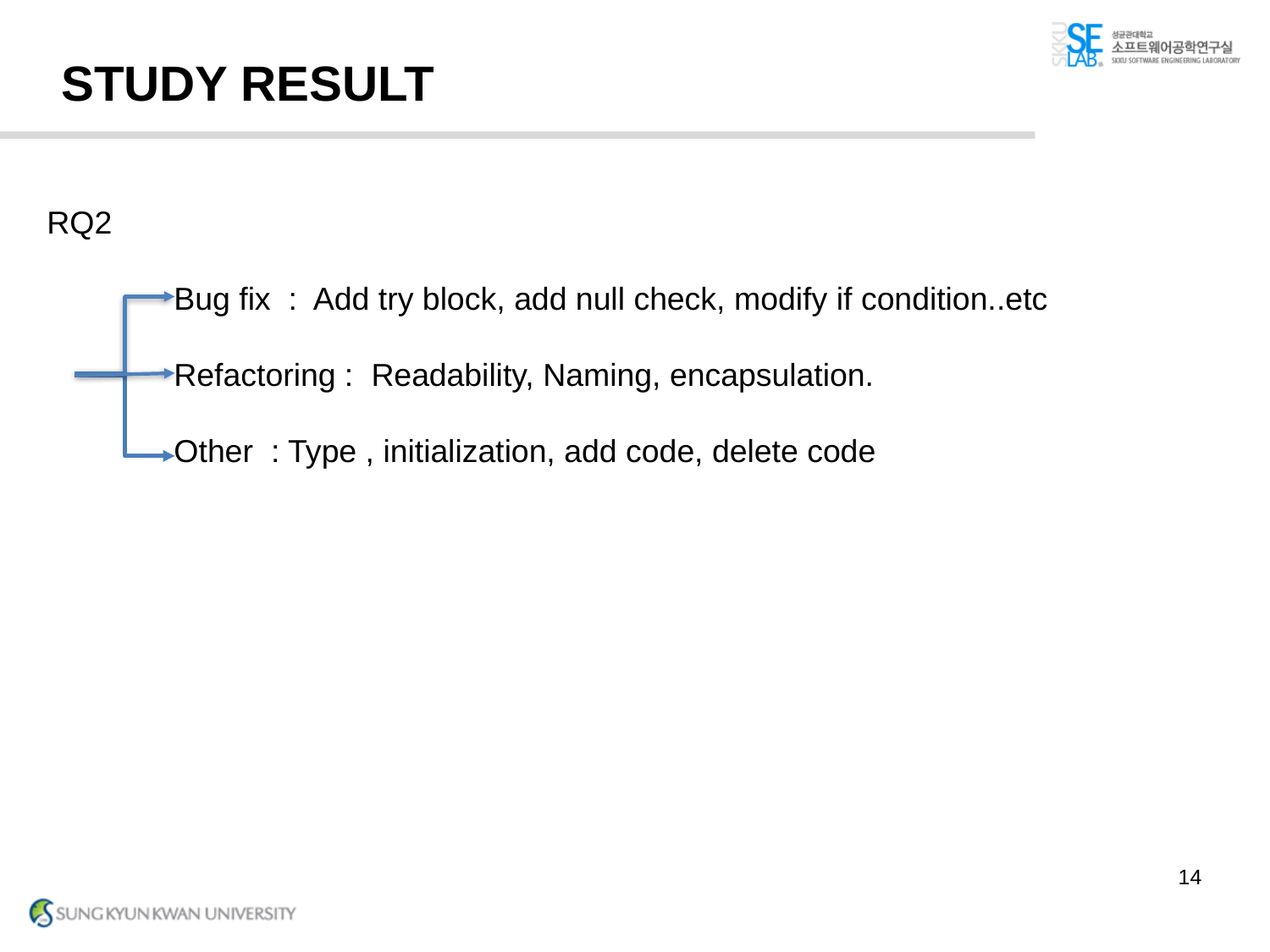

# STUDY RESULT
RQ2

	Bug fix  :  Add try block, add null check, modify if condition..etc

	Refactoring :  Readability, Naming, encapsulation.

	Other  : Type , initialization, add code, delete code

14